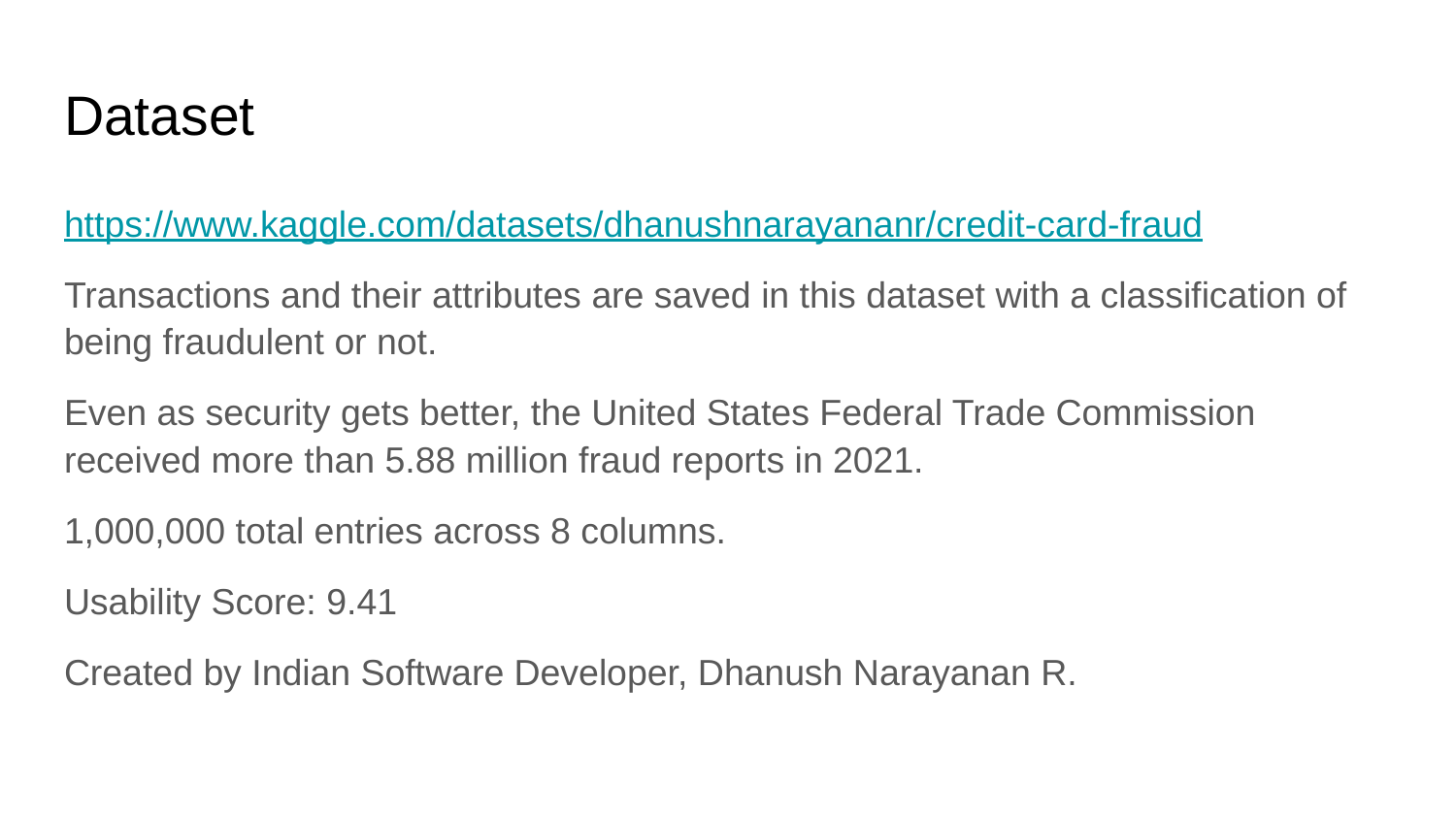

# Dataset
https://www.kaggle.com/datasets/dhanushnarayananr/credit-card-fraud
Transactions and their attributes are saved in this dataset with a classification of being fraudulent or not.
Even as security gets better, the United States Federal Trade Commission received more than 5.88 million fraud reports in 2021.
1,000,000 total entries across 8 columns.
Usability Score: 9.41
Created by Indian Software Developer, Dhanush Narayanan R.